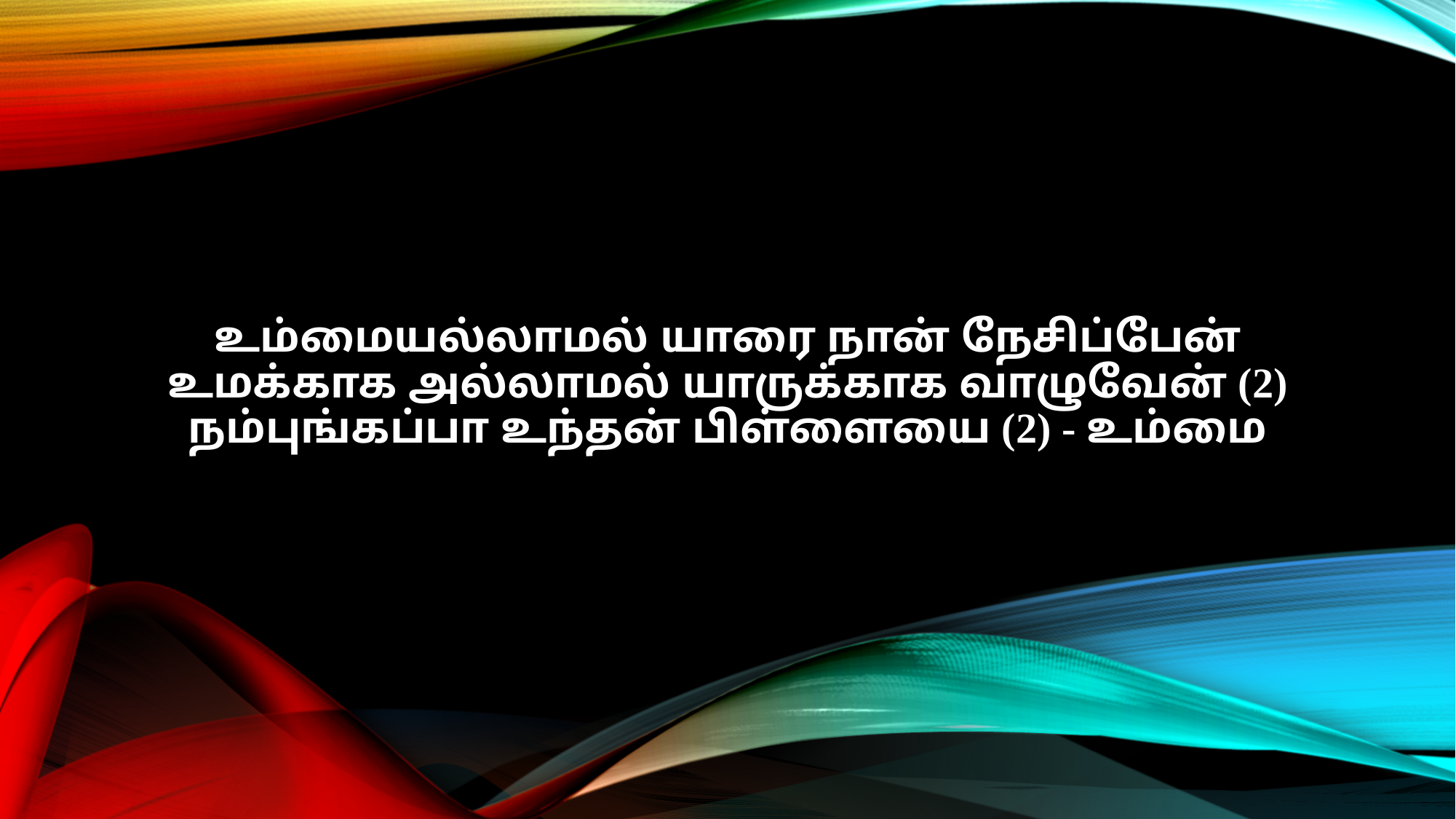

உம்மையல்லாமல் யாரை நான் நேசிப்பேன்
உமக்காக அல்லாமல் யாருக்காக வாழுவேன் (2)
நம்புங்கப்பா உந்தன் பிள்ளையை (2) - உம்மை